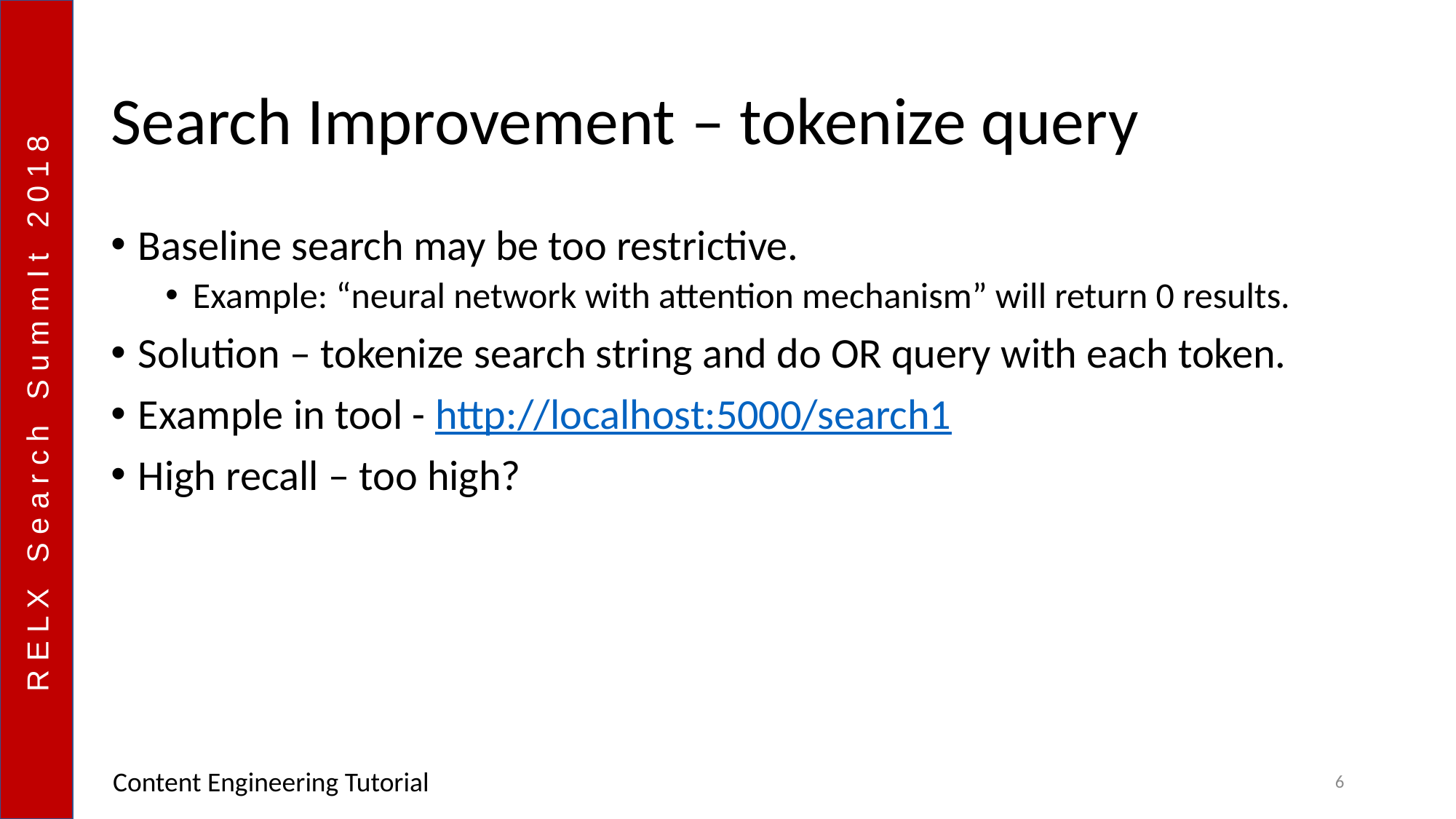

# Search Improvement – tokenize query
Baseline search may be too restrictive.
Example: “neural network with attention mechanism” will return 0 results.
Solution – tokenize search string and do OR query with each token.
Example in tool - http://localhost:5000/search1
High recall – too high?

Content Engineering Tutorial
6